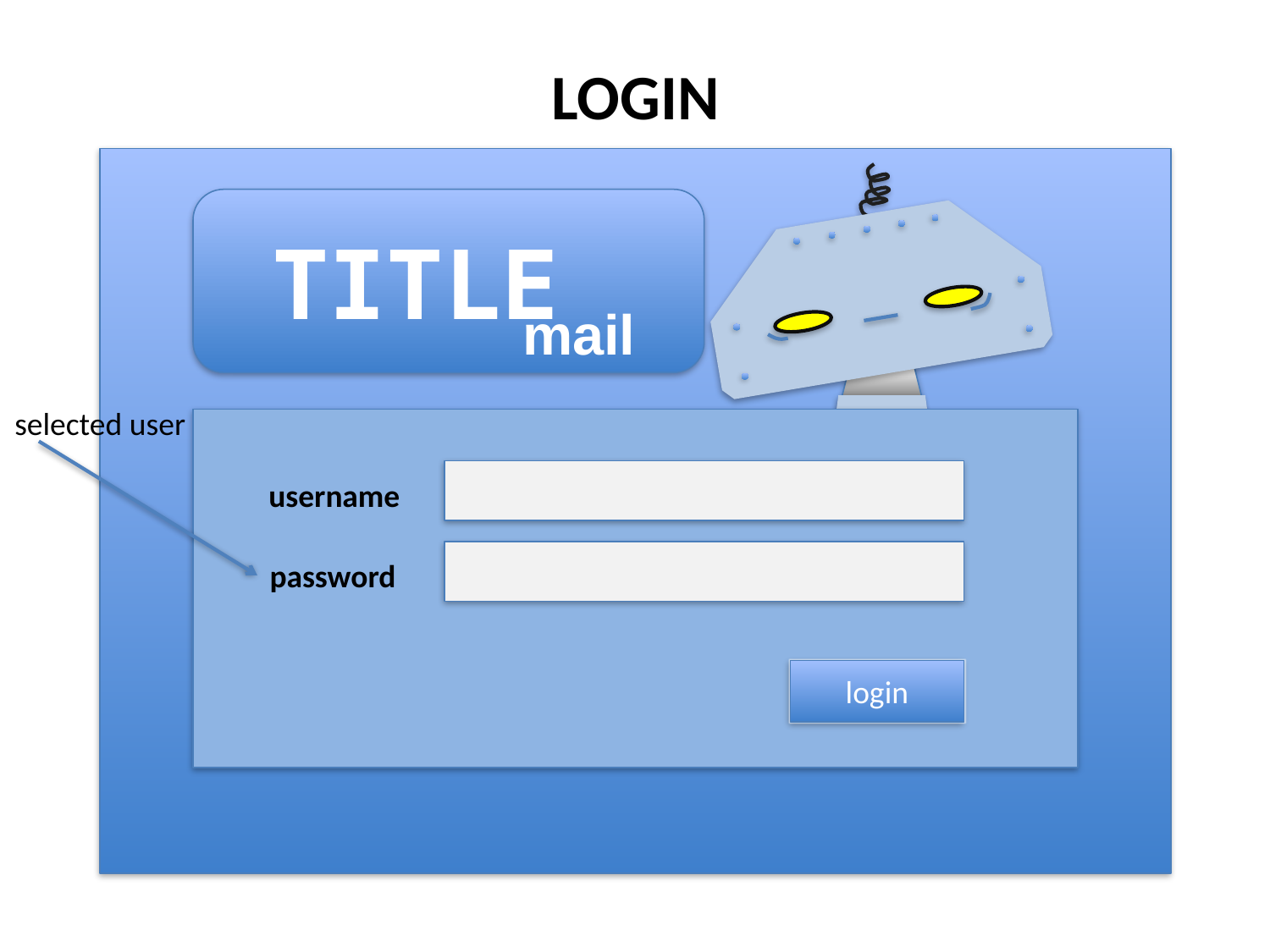

LOGIN

 TITLE
mail
selected user

username

password
login